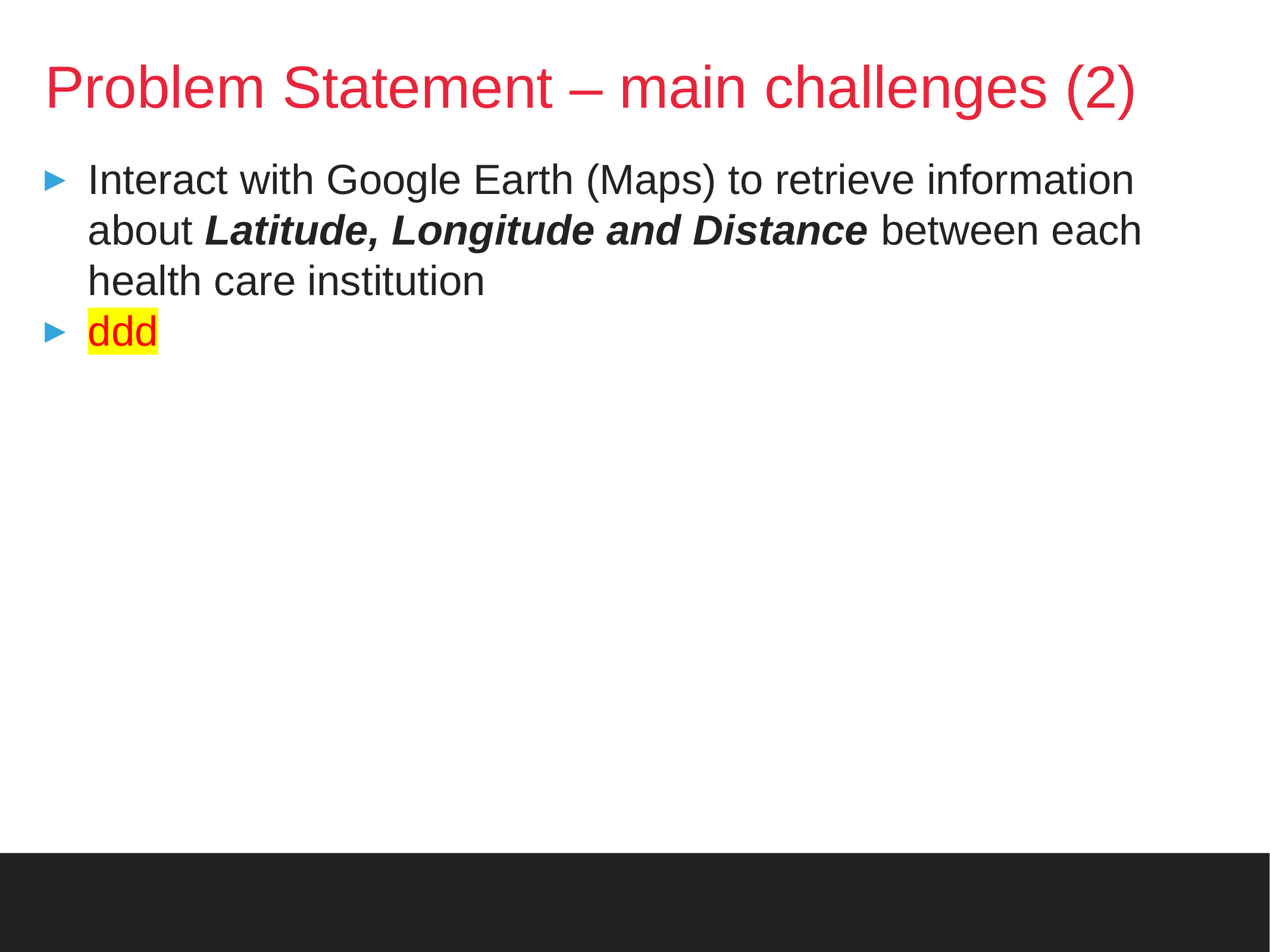

# Problem Statement – main challenges (2)
Interact with Google Earth (Maps) to retrieve information about Latitude, Longitude and Distance between each health care institution
ddd